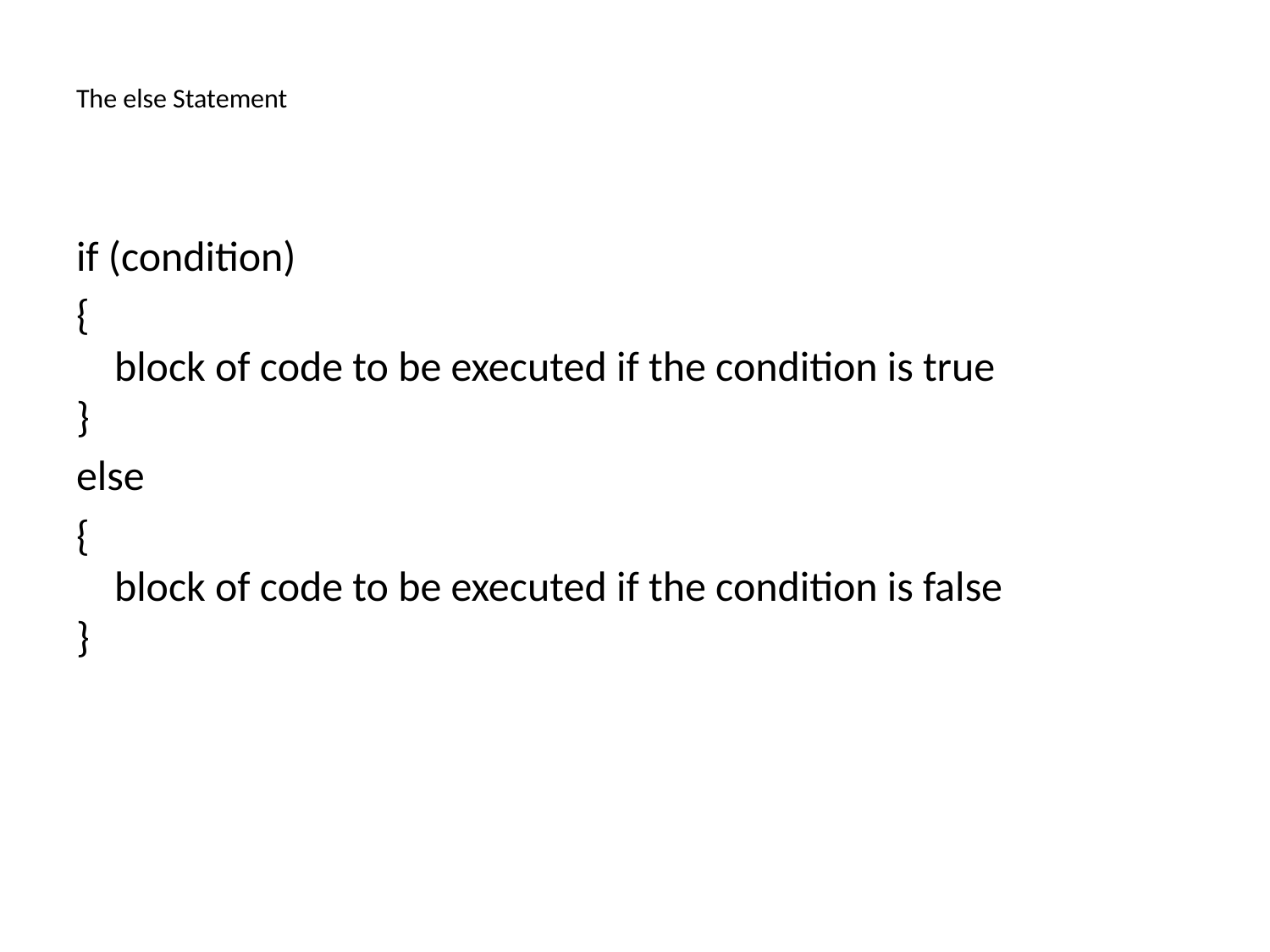

# The else Statement
if (condition)
{
    block of code to be executed if the condition is true
}
else
{ 
    block of code to be executed if the condition is false
}